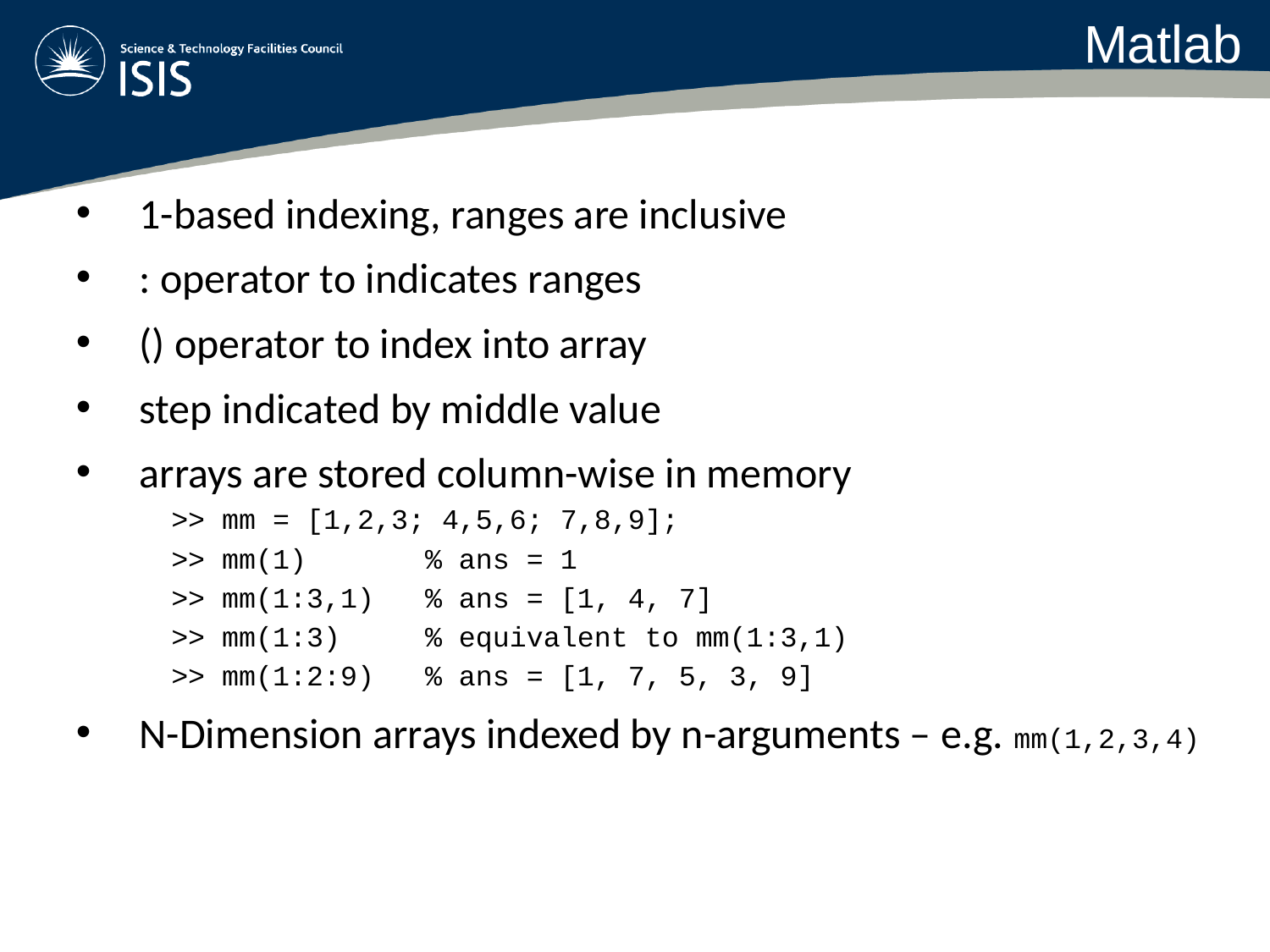

Matlab
1-based indexing, ranges are inclusive
: operator to indicates ranges
() operator to index into array
step indicated by middle value
arrays are stored column-wise in memory
>> mm = [1,2,3; 4,5,6; 7,8,9];
>> mm(1)       % ans = 1
>> mm(1:3,1)   % ans = [1, 4, 7]
>> mm(1:3)     % equivalent to mm(1:3,1)
>> mm(1:2:9)   % ans = [1, 7, 5, 3, 9]
N-Dimension arrays indexed by n-arguments – e.g. mm(1,2,3,4)